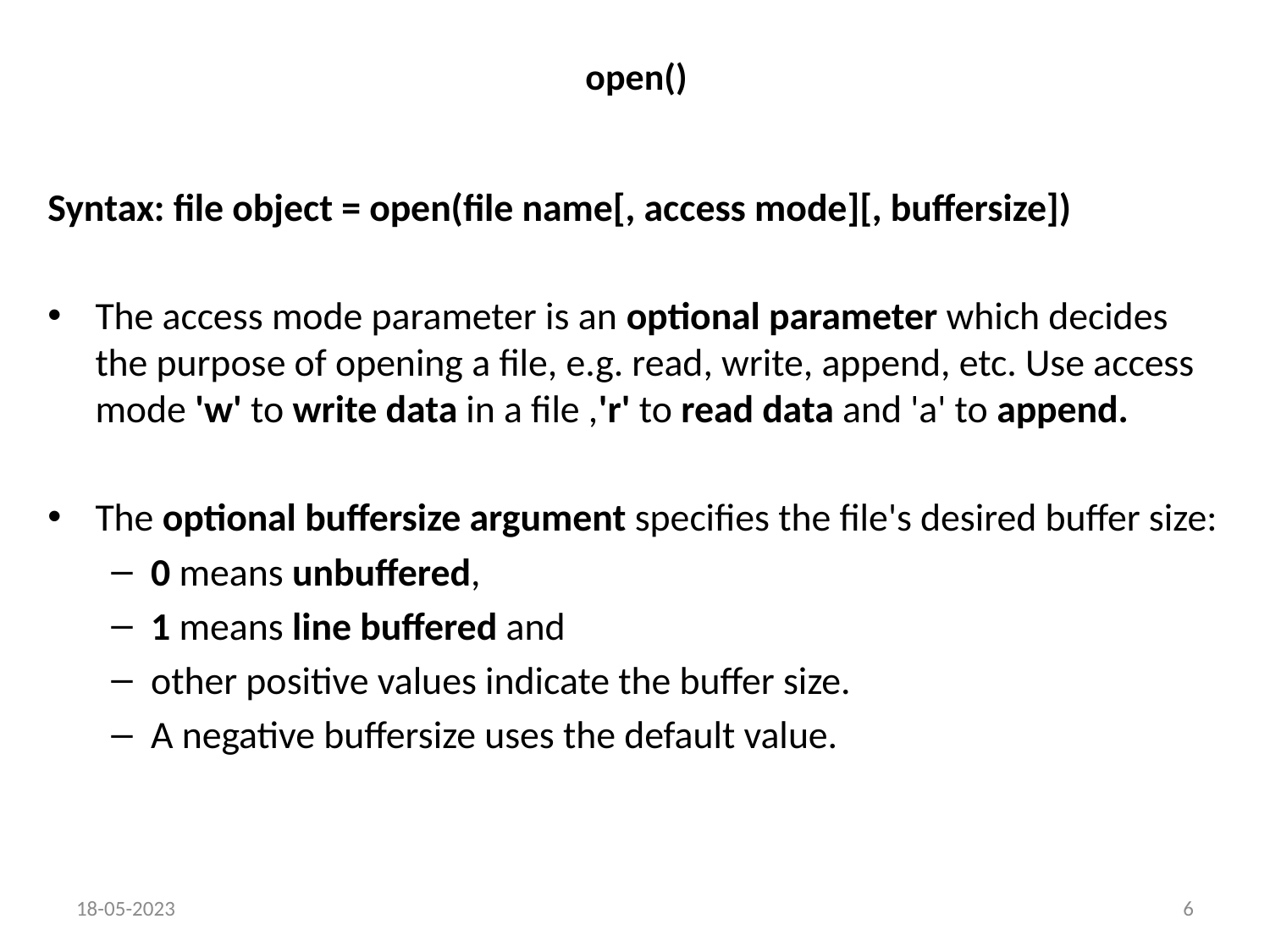

# open()
Syntax: file object = open(file name[, access mode][, buffersize])

The access mode parameter is an optional parameter which decides the purpose of opening a file, e.g. read, write, append, etc. Use access mode 'w' to write data in a file ,'r' to read data and 'a' to append.

The optional buffersize argument specifies the file's desired buffer size:
0 means unbuffered,
1 means line buffered and
other positive values indicate the buffer size.
A negative buffersize uses the default value.

18-05-2023

6